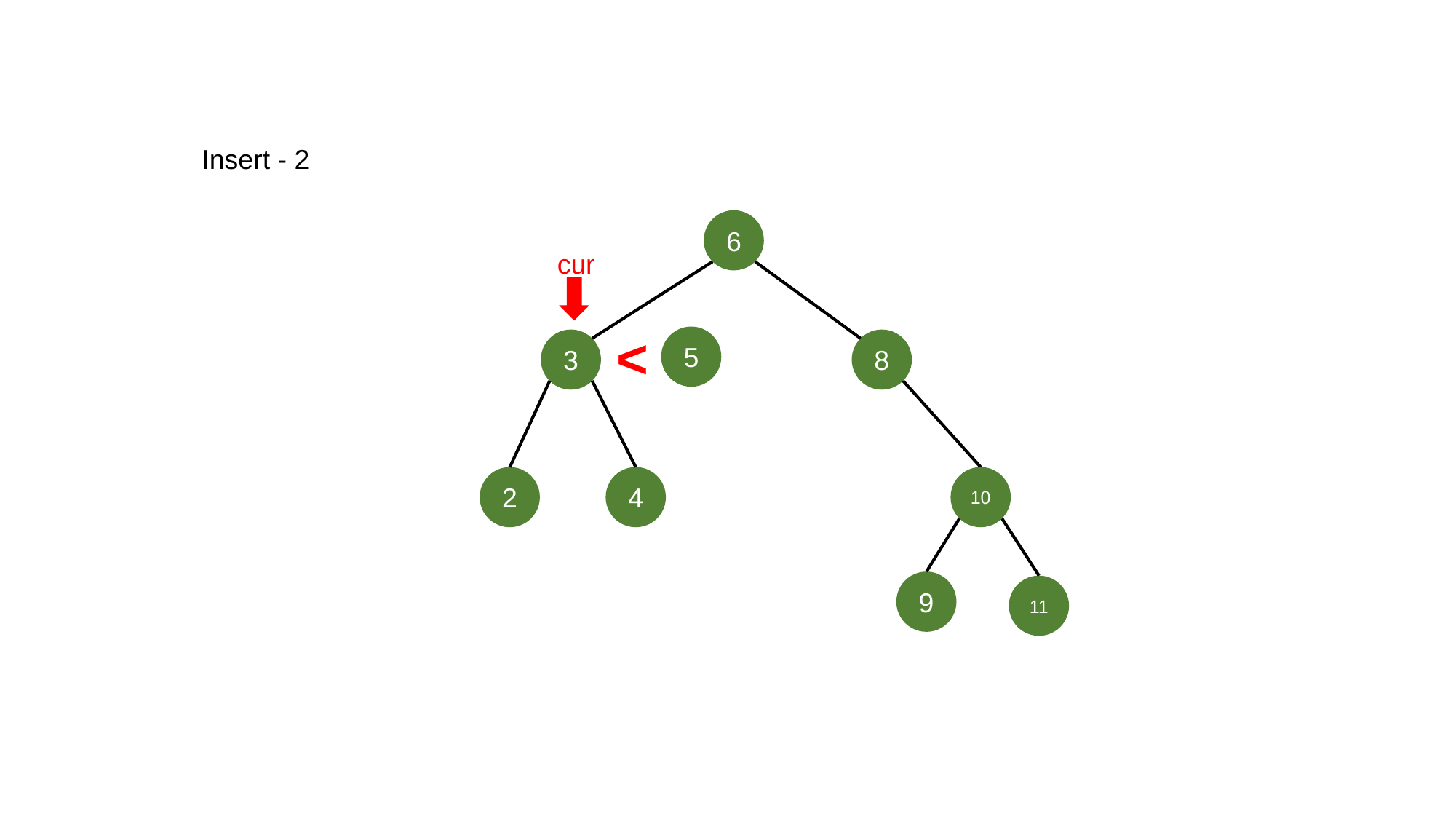

Insert - 2
6
cur

<
5
3
8
2
4
10
9
11